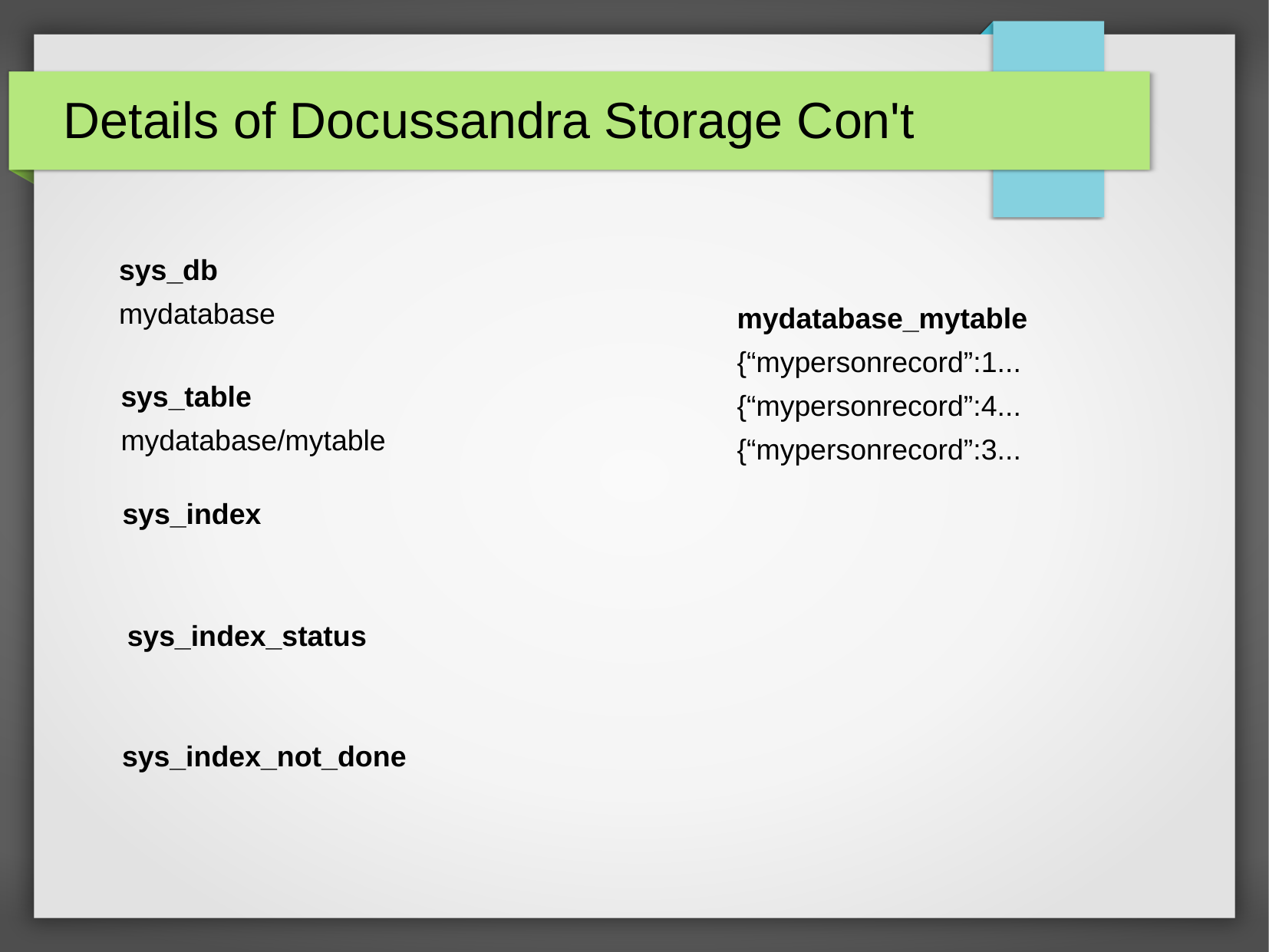

Details of Docussandra Storage Con't
| sys\_db |
| --- |
| mydatabase |
| mydatabase\_mytable |
| --- |
| {“mypersonrecord”:1... |
| {“mypersonrecord”:4... |
| {“mypersonrecord”:3... |
| sys\_table |
| --- |
| mydatabase/mytable |
| sys\_index |
| --- |
|  |
| sys\_index\_status |
| --- |
|  |
| sys\_index\_not\_done |
| --- |
|  |